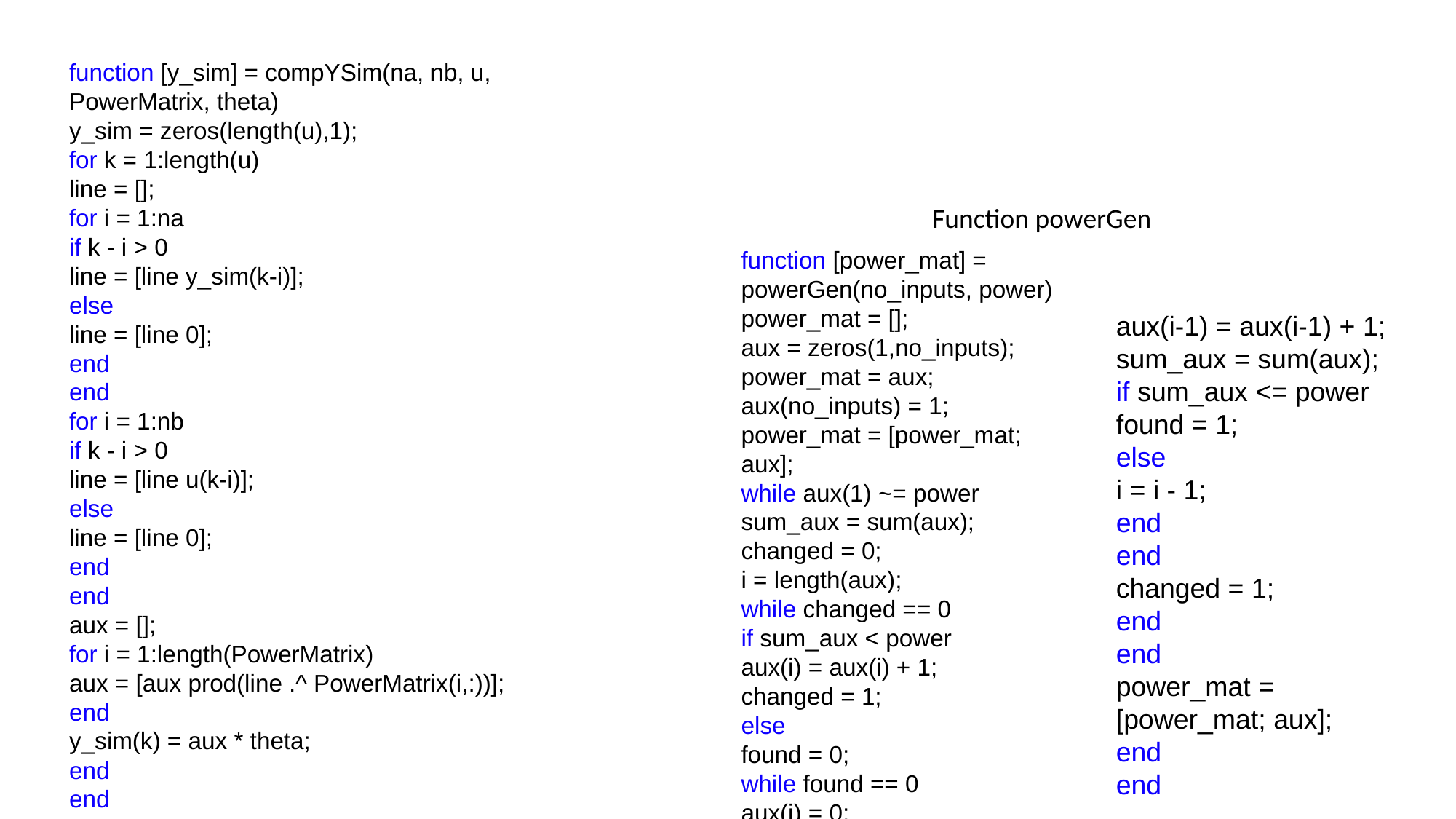

function [y_sim] = compYSim(na, nb, u, PowerMatrix, theta)
y_sim = zeros(length(u),1);
for k = 1:length(u)
line = [];
for i = 1:na
if k - i > 0
line = [line y_sim(k-i)];
else
line = [line 0];
end
end
for i = 1:nb
if k - i > 0
line = [line u(k-i)];
else
line = [line 0];
end
end
aux = [];
for i = 1:length(PowerMatrix)
aux = [aux prod(line .^ PowerMatrix(i,:))];
end
y_sim(k) = aux * theta;
end
end

Function powerGen
function [power_mat] = powerGen(no_inputs, power)
power_mat = [];
aux = zeros(1,no_inputs);
power_mat = aux;
aux(no_inputs) = 1;
power_mat = [power_mat; aux];
while aux(1) ~= power
sum_aux = sum(aux);
changed = 0;
i = length(aux);
while changed == 0
if sum_aux < power
aux(i) = aux(i) + 1;
changed = 1;
else
found = 0;
while found == 0
aux(i) = 0;

aux(i-1) = aux(i-1) + 1;
sum_aux = sum(aux);
if sum_aux <= power
found = 1;
else
i = i - 1;
end
end
changed = 1;
end
end
power_mat = [power_mat; aux];
end
end